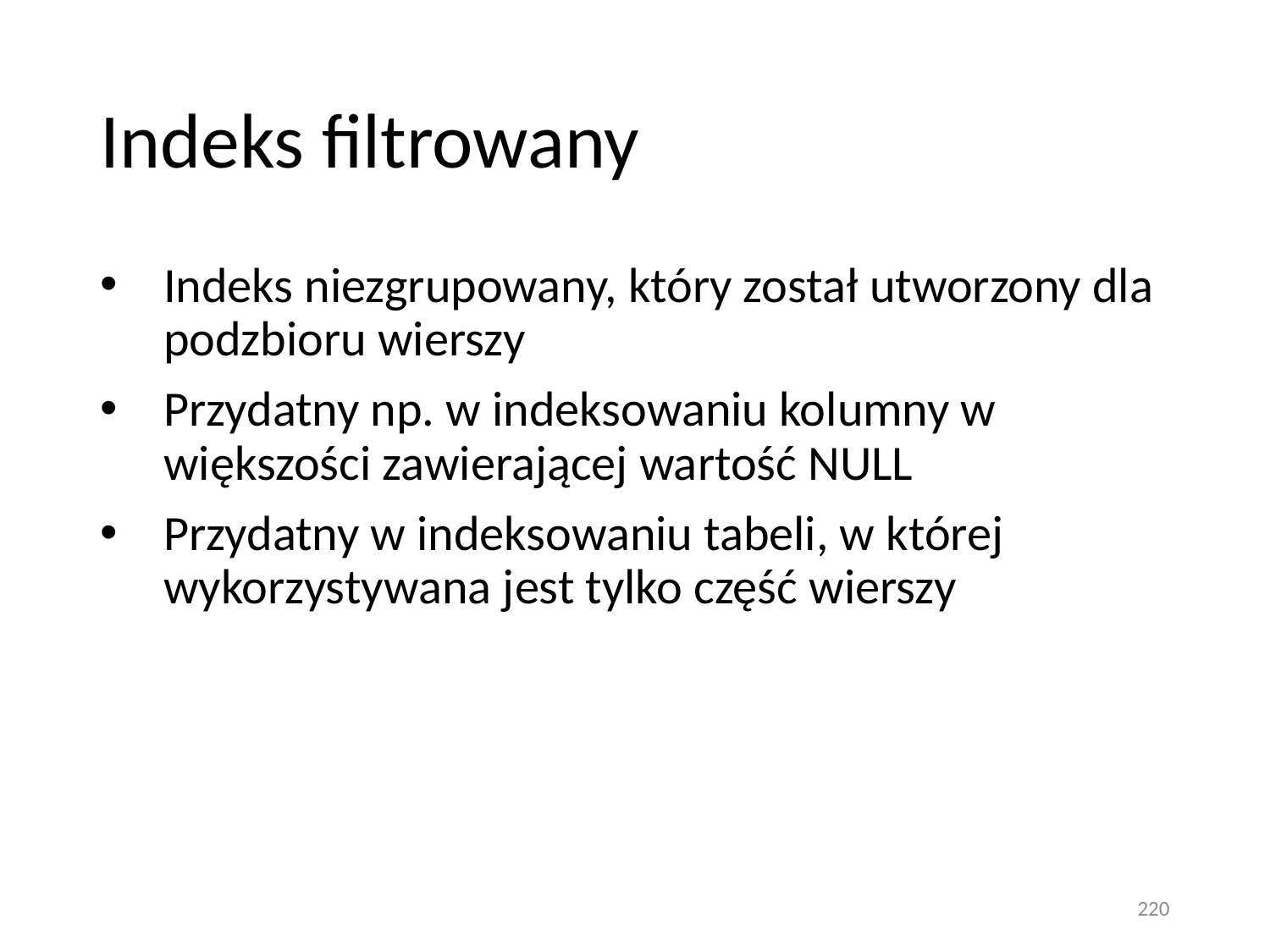

# Indeks filtrowany
Indeks niezgrupowany, który został utworzony dla podzbioru wierszy
Przydatny np. w indeksowaniu kolumny w większości zawierającej wartość NULL
Przydatny w indeksowaniu tabeli, w której wykorzystywana jest tylko część wierszy

220